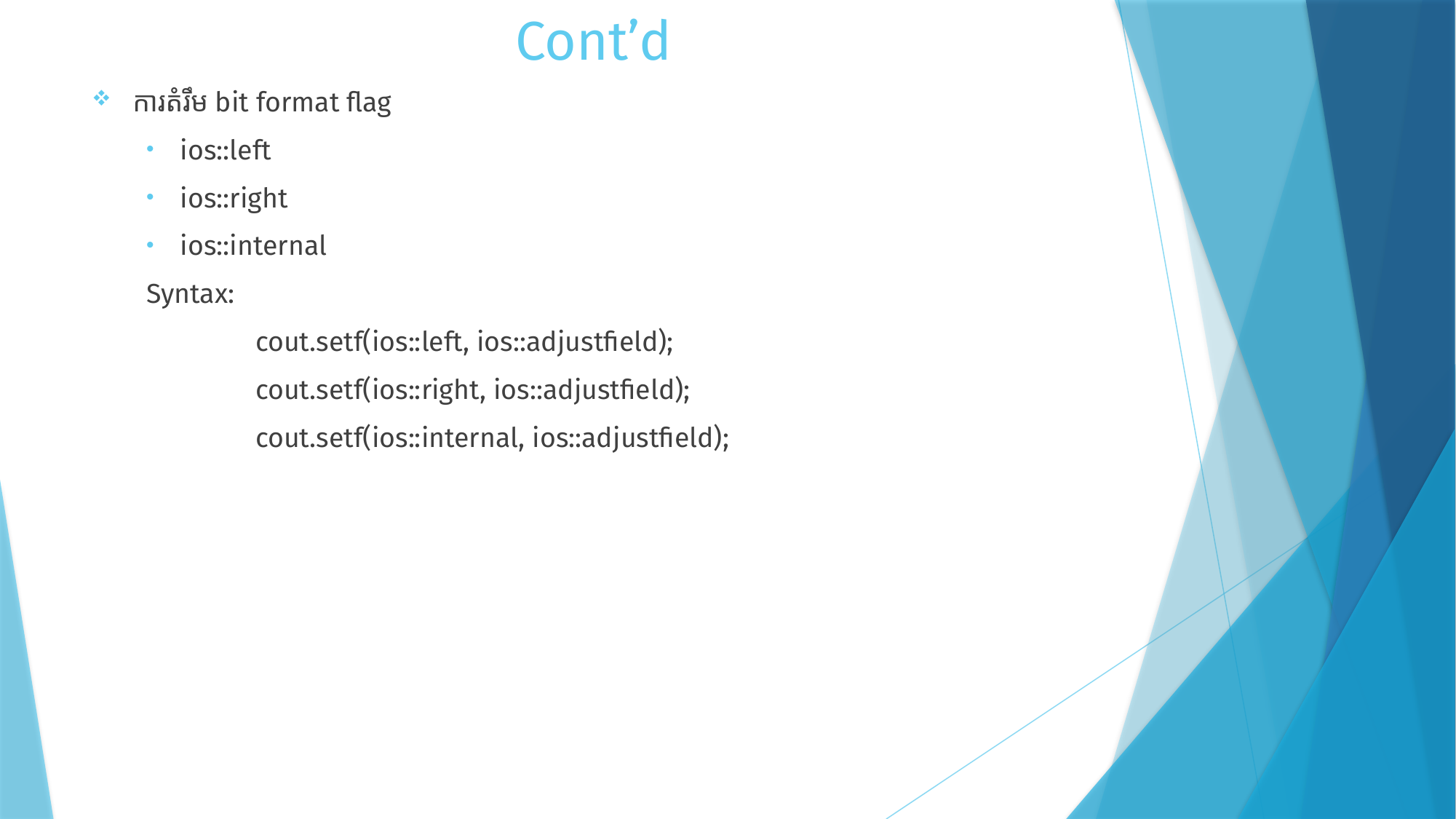

# Cont’d
ការតំរឹម bit format flag
ios::left
ios::right
ios::internal
Syntax:
	cout.setf(ios::left, ios::adjustfield);
	cout.setf(ios::right, ios::adjustfield);
	cout.setf(ios::internal, ios::adjustfield);